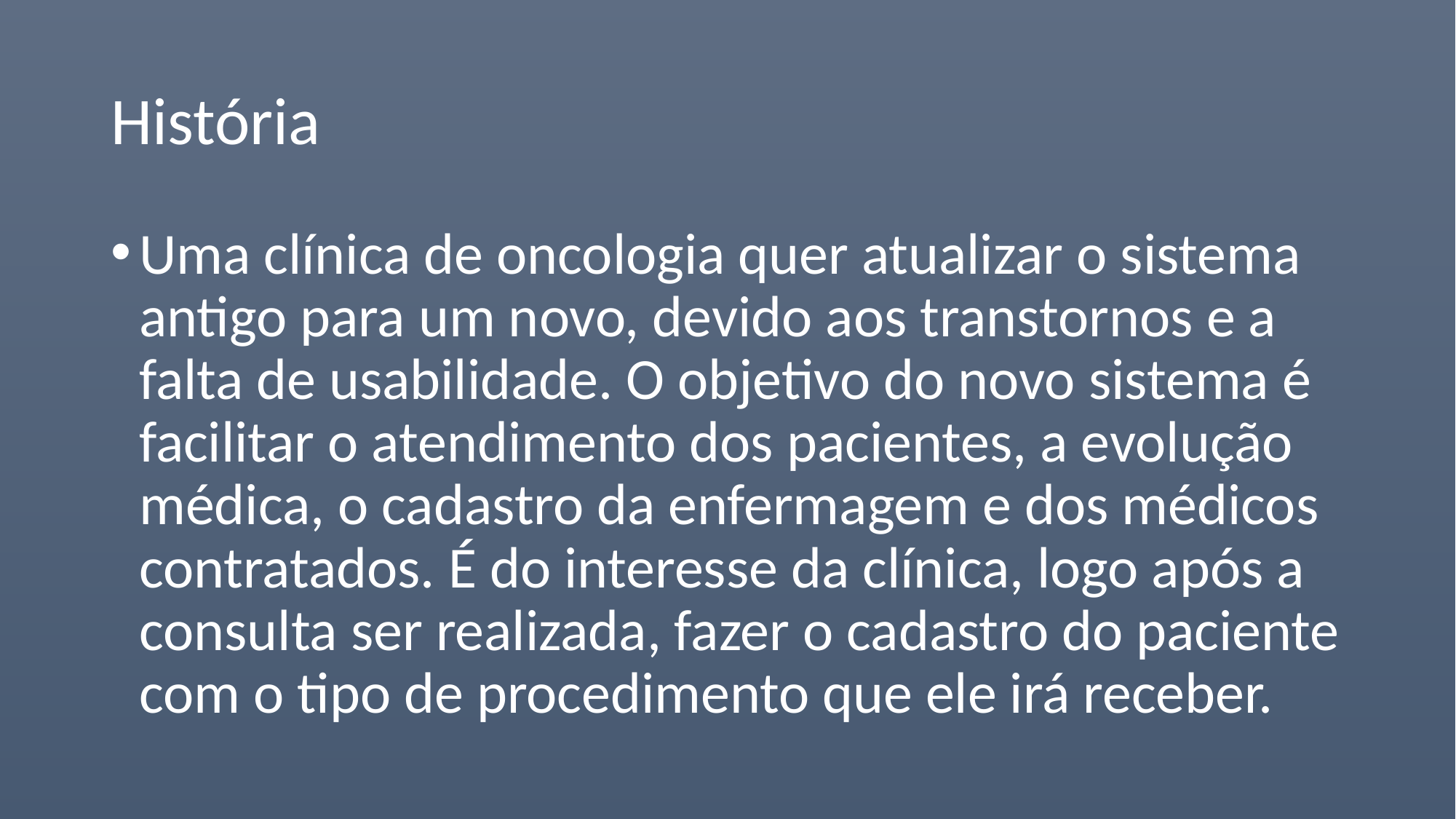

# História
Uma clínica de oncologia quer atualizar o sistema antigo para um novo, devido aos transtornos e a falta de usabilidade. O objetivo do novo sistema é facilitar o atendimento dos pacientes, a evolução médica, o cadastro da enfermagem e dos médicos contratados. É do interesse da clínica, logo após a consulta ser realizada, fazer o cadastro do paciente com o tipo de procedimento que ele irá receber.